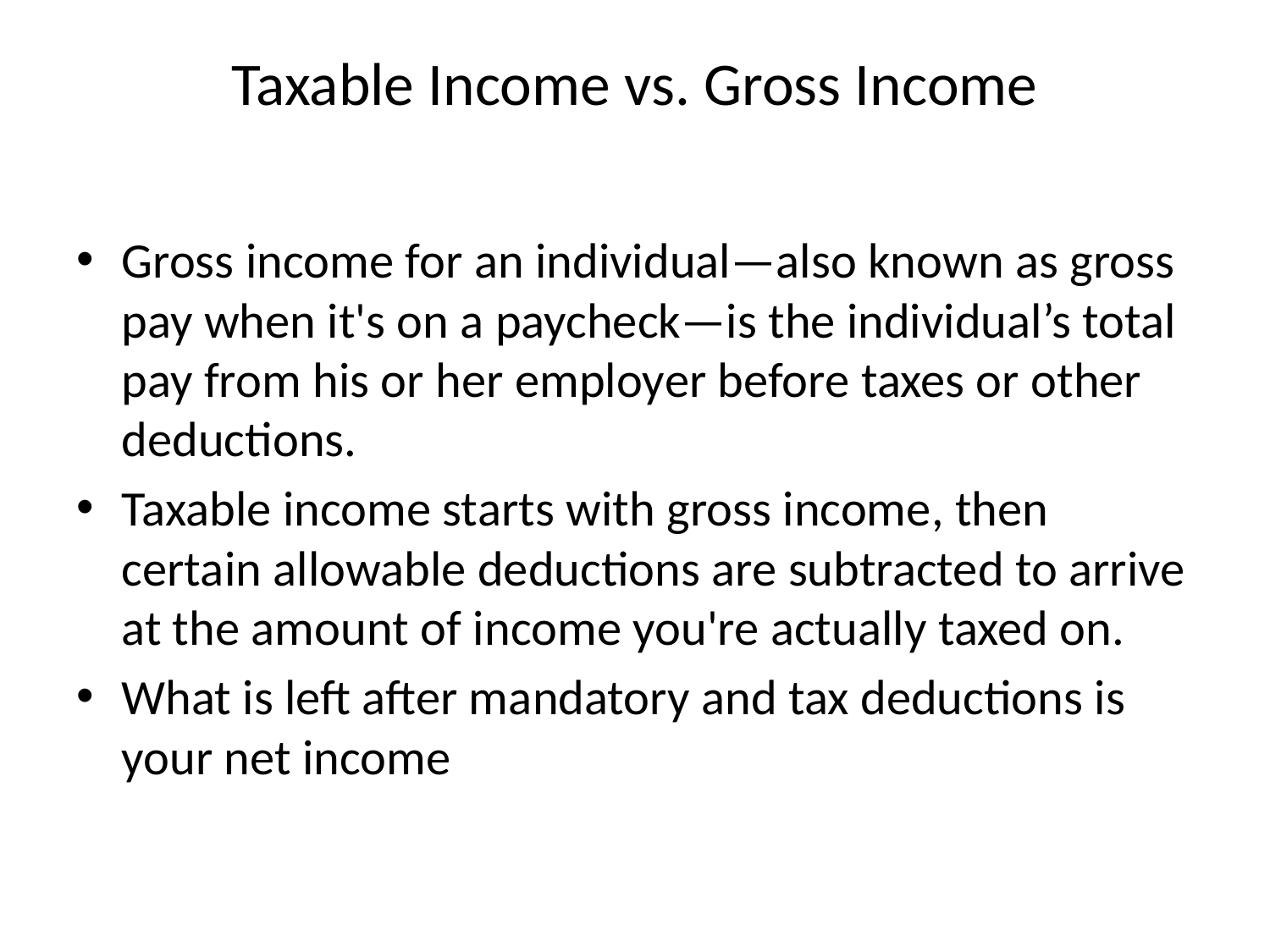

# Taxable Income vs. Gross Income
Gross income for an individual—also known as gross pay when it's on a paycheck—is the individual’s total pay from his or her employer before taxes or other deductions.
Taxable income starts with gross income, then certain allowable deductions are subtracted to arrive at the amount of income you're actually taxed on.
What is left after mandatory and tax deductions is your net income